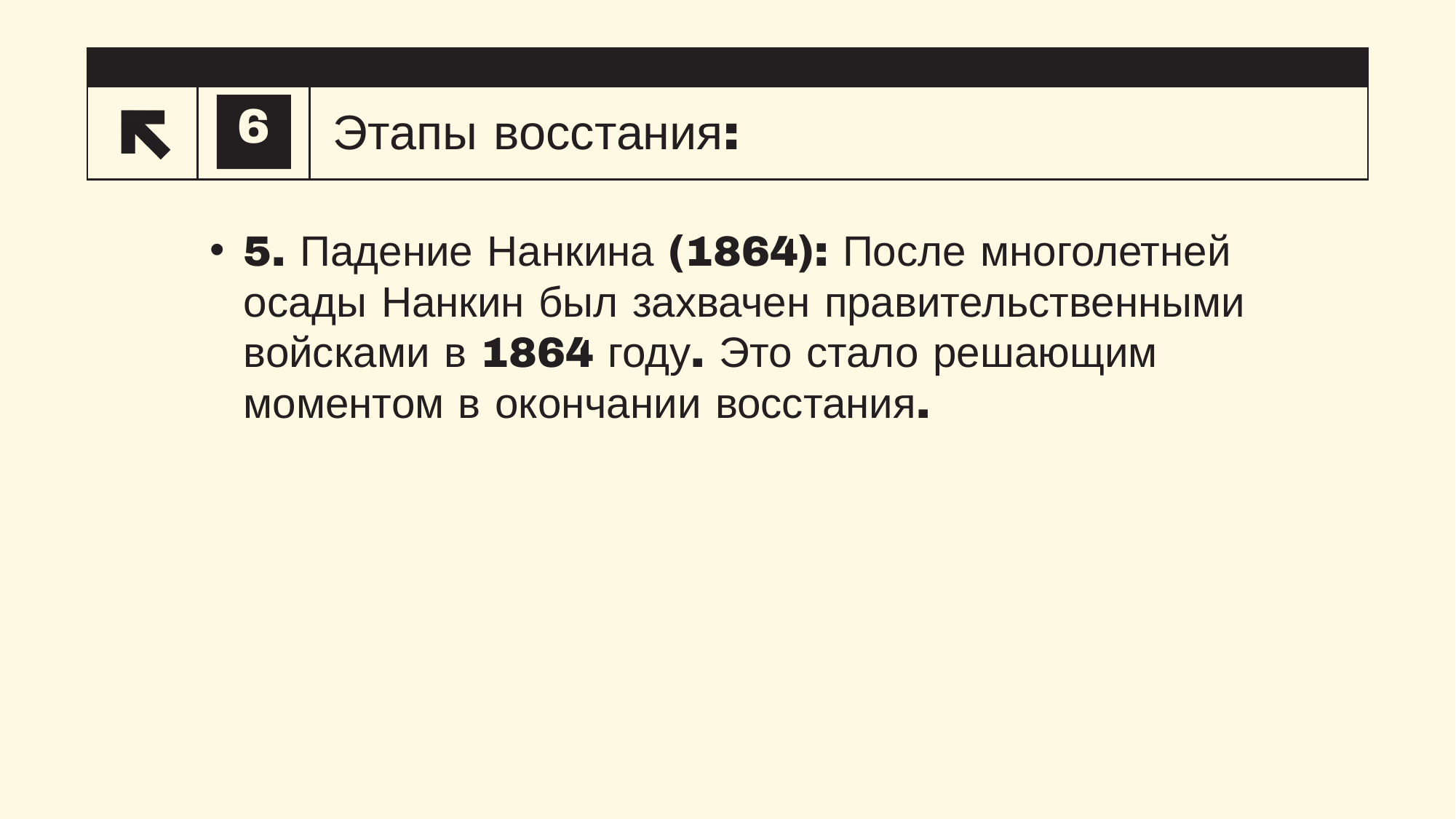

# Этапы восстания:
6
5. Падение Нанкина (1864): После многолетней осады Нанкин был захвачен правительственными войсками в 1864 году. Это стало решающим моментом в окончании восстания.